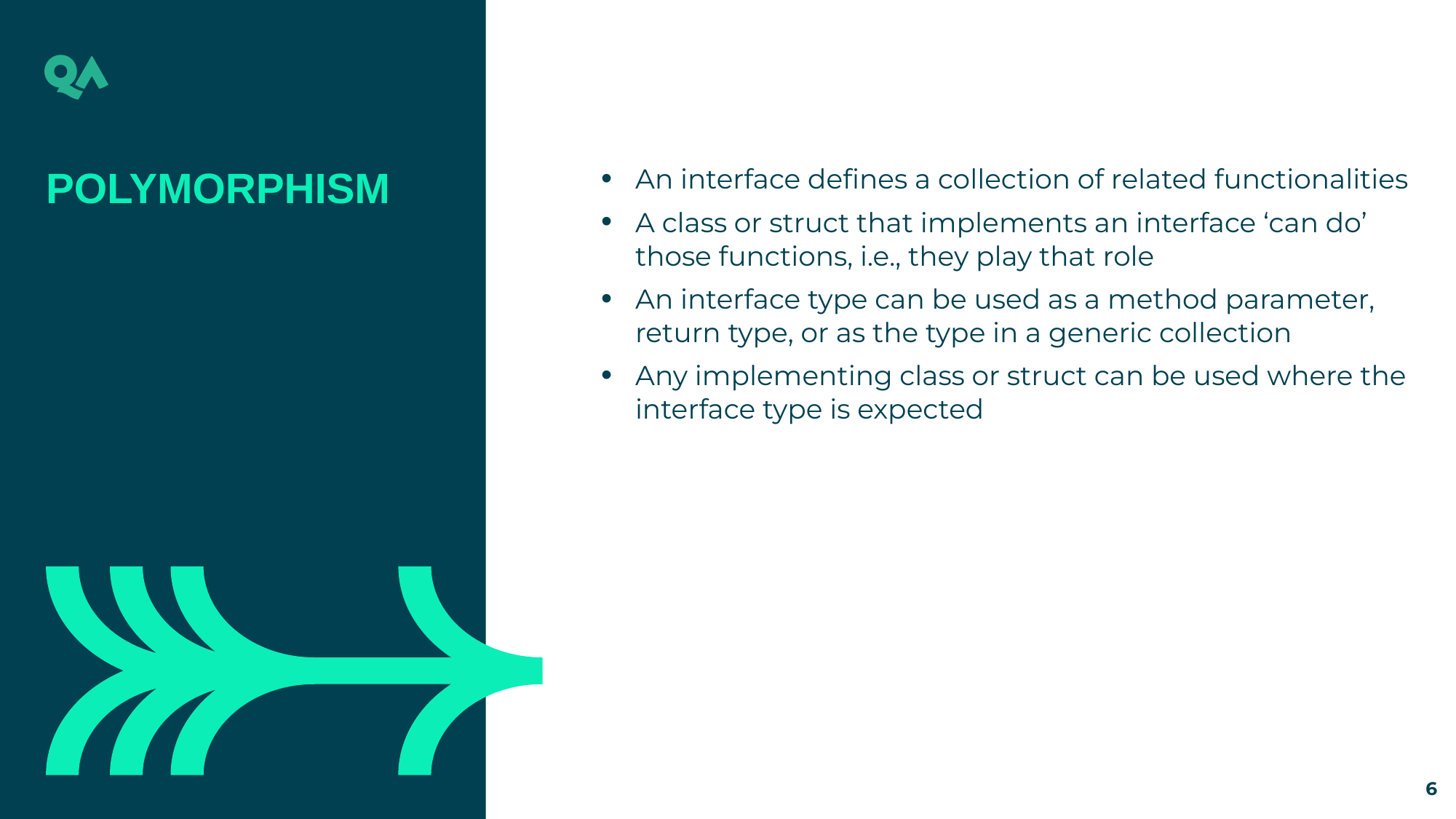

Polymorphism
An interface defines a collection of related functionalities
A class or struct that implements an interface ‘can do’ those functions, i.e., they play that role
An interface type can be used as a method parameter, return type, or as the type in a generic collection
Any implementing class or struct can be used where the interface type is expected
6